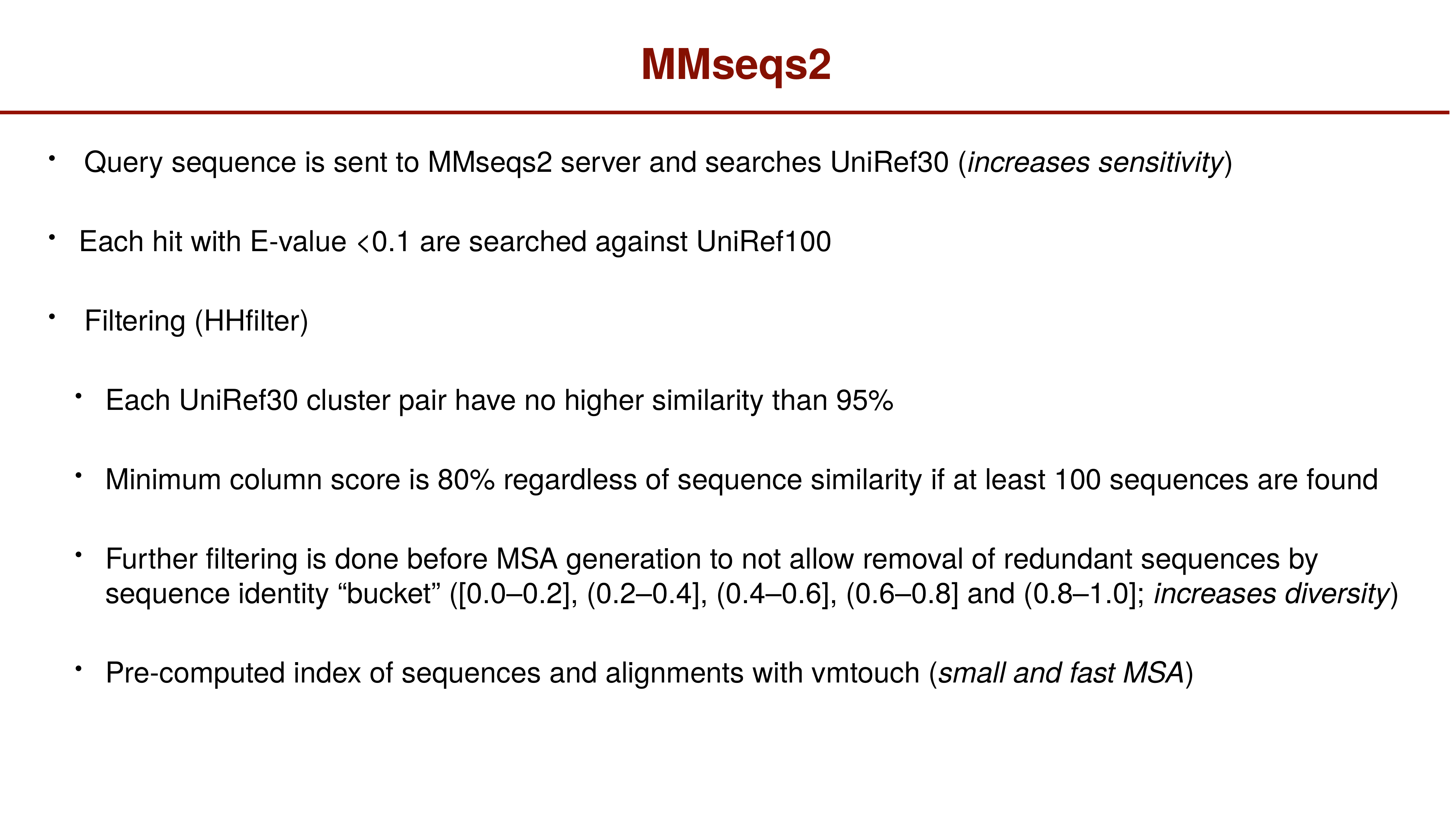

# MMseqs2
Query sequence is sent to MMseqs2 server and searches UniRef30 (increases sensitivity)
Each hit with E-value <0.1 are searched against UniRef100
Filtering (HHfilter)
Each UniRef30 cluster pair have no higher similarity than 95%
Minimum column score is 80% regardless of sequence similarity if at least 100 sequences are found
Further filtering is done before MSA generation to not allow removal of redundant sequences by sequence identity “bucket” ([0.0–0.2], (0.2–0.4], (0.4–0.6], (0.6–0.8] and (0.8–1.0]; increases diversity)
Pre-computed index of sequences and alignments with vmtouch (small and fast MSA)